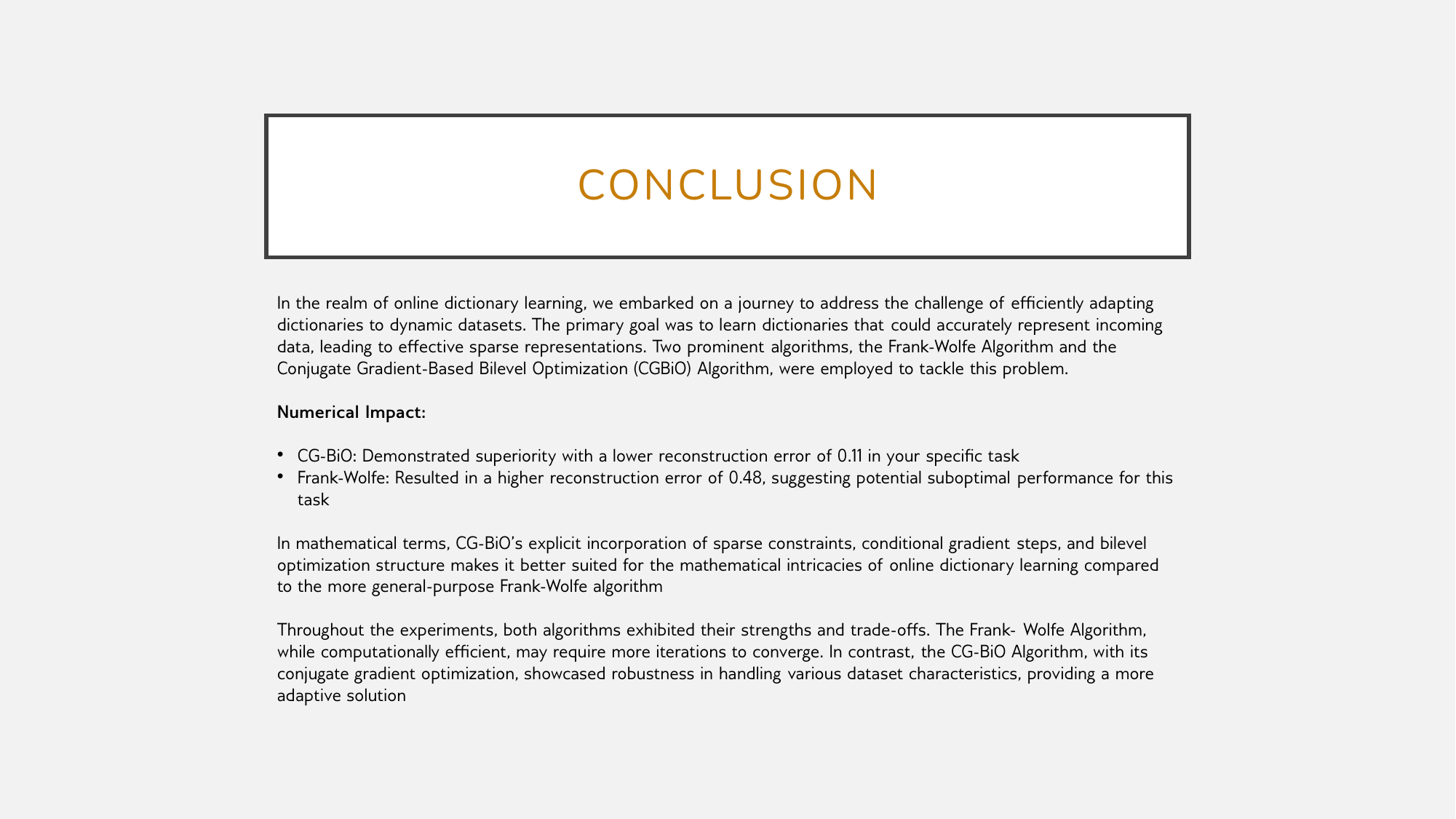

# CONCLUSION
In the realm of online dictionary learning, we embarked on a journey to address the challenge of efficiently adapting dictionaries to dynamic datasets. The primary goal was to learn dictionaries that could accurately represent incoming data, leading to effective sparse representations. Two prominent algorithms, the Frank-Wolfe Algorithm and the Conjugate Gradient-Based Bilevel Optimization (CGBiO) Algorithm, were employed to tackle this problem.

Numerical Impact:

CG-BiO: Demonstrated superiority with a lower reconstruction error of 0.11 in your specific task
Frank-Wolfe: Resulted in a higher reconstruction error of 0.48, suggesting potential suboptimal performance for this task

In mathematical terms, CG-BiO’s explicit incorporation of sparse constraints, conditional gradient steps, and bilevel optimization structure makes it better suited for the mathematical intricacies of online dictionary learning compared to the more general-purpose Frank-Wolfe algorithm

Throughout the experiments, both algorithms exhibited their strengths and trade-offs. The Frank- Wolfe Algorithm, while computationally efficient, may require more iterations to converge. In contrast, the CG-BiO Algorithm, with its conjugate gradient optimization, showcased robustness in handling various dataset characteristics, providing a more adaptive solution